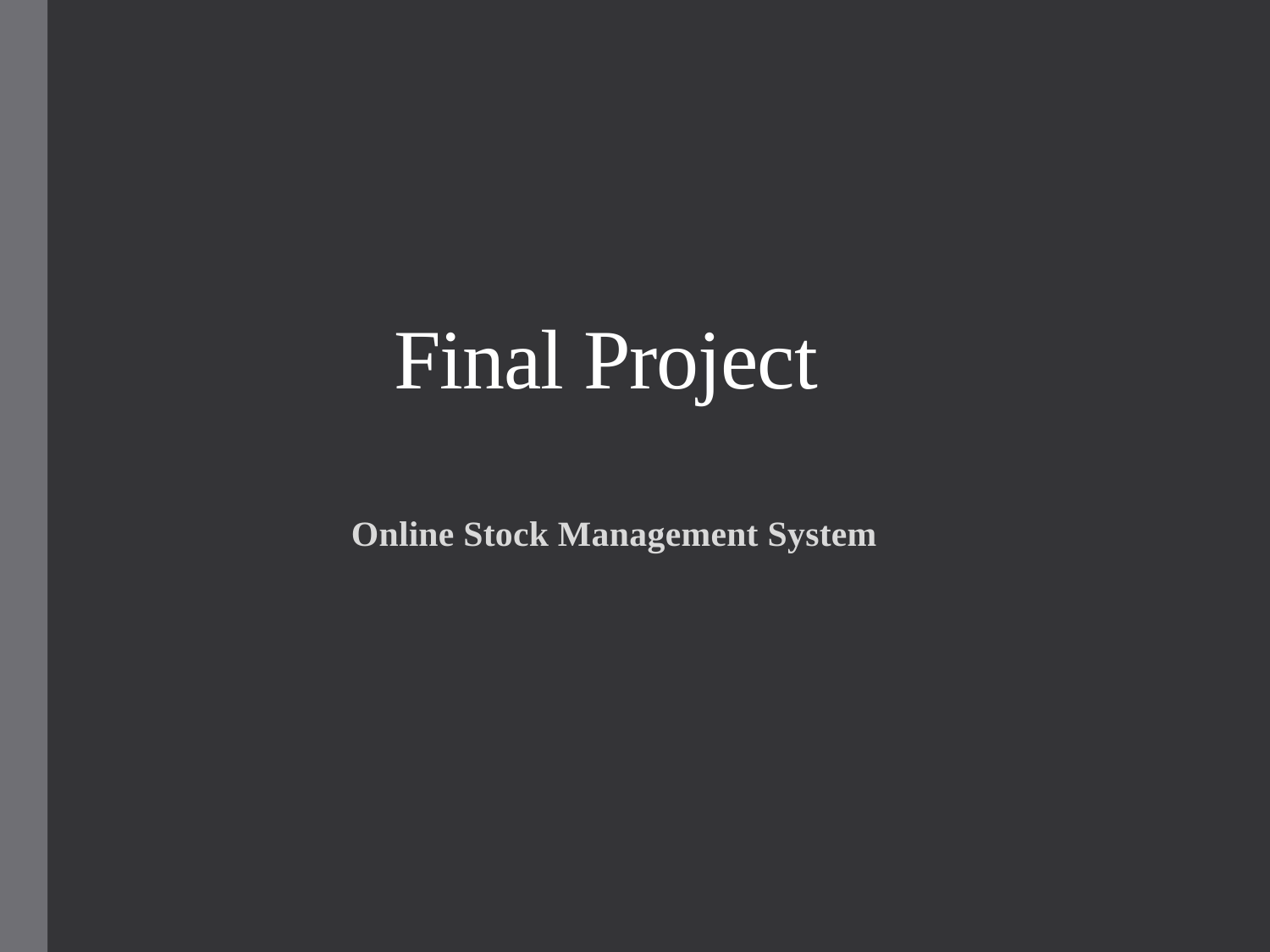

# Final Project
Online Stock Management System